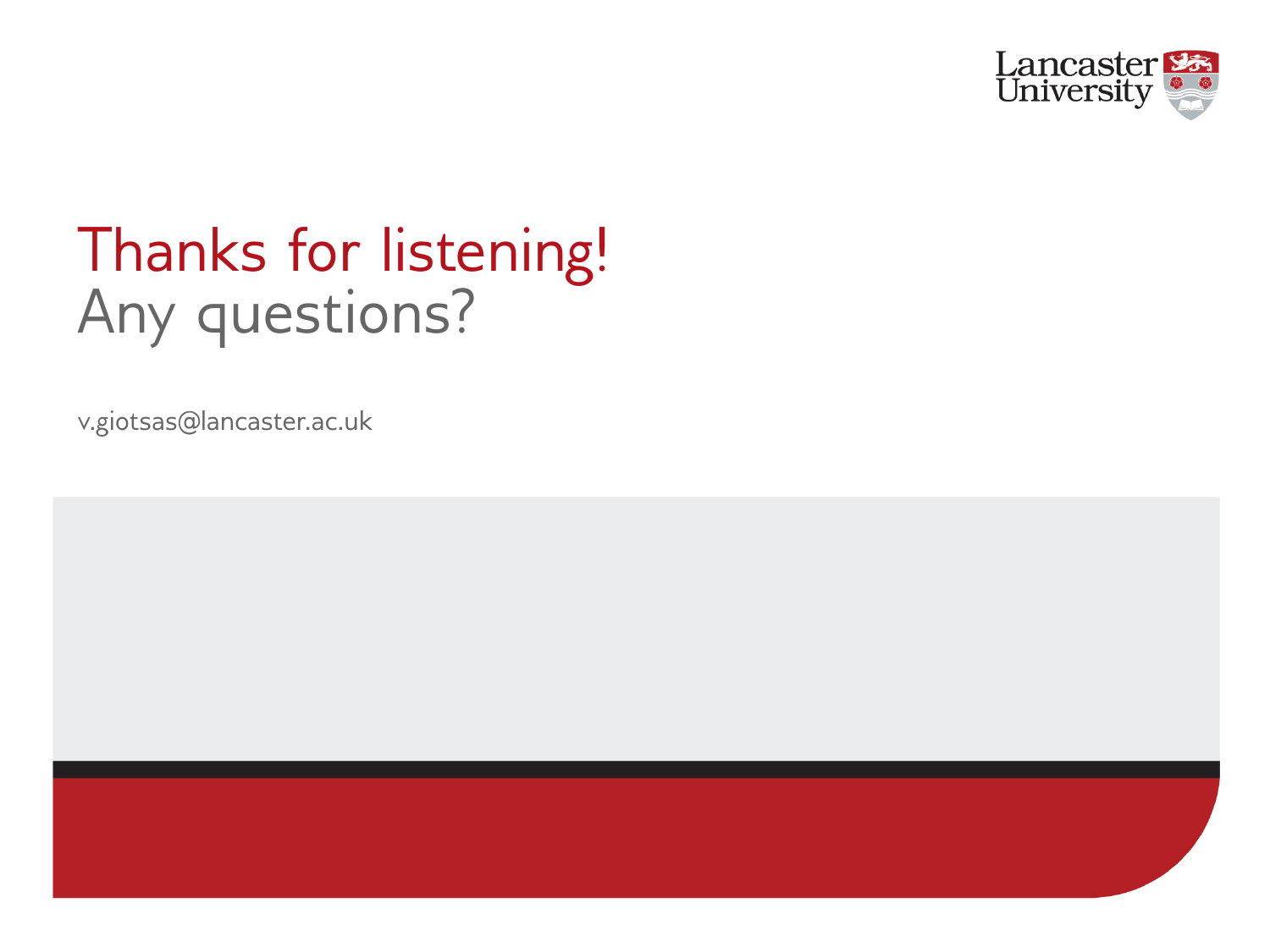

# Thanks for listening! Any questions?
v.giotsas@lancaster.ac.uk